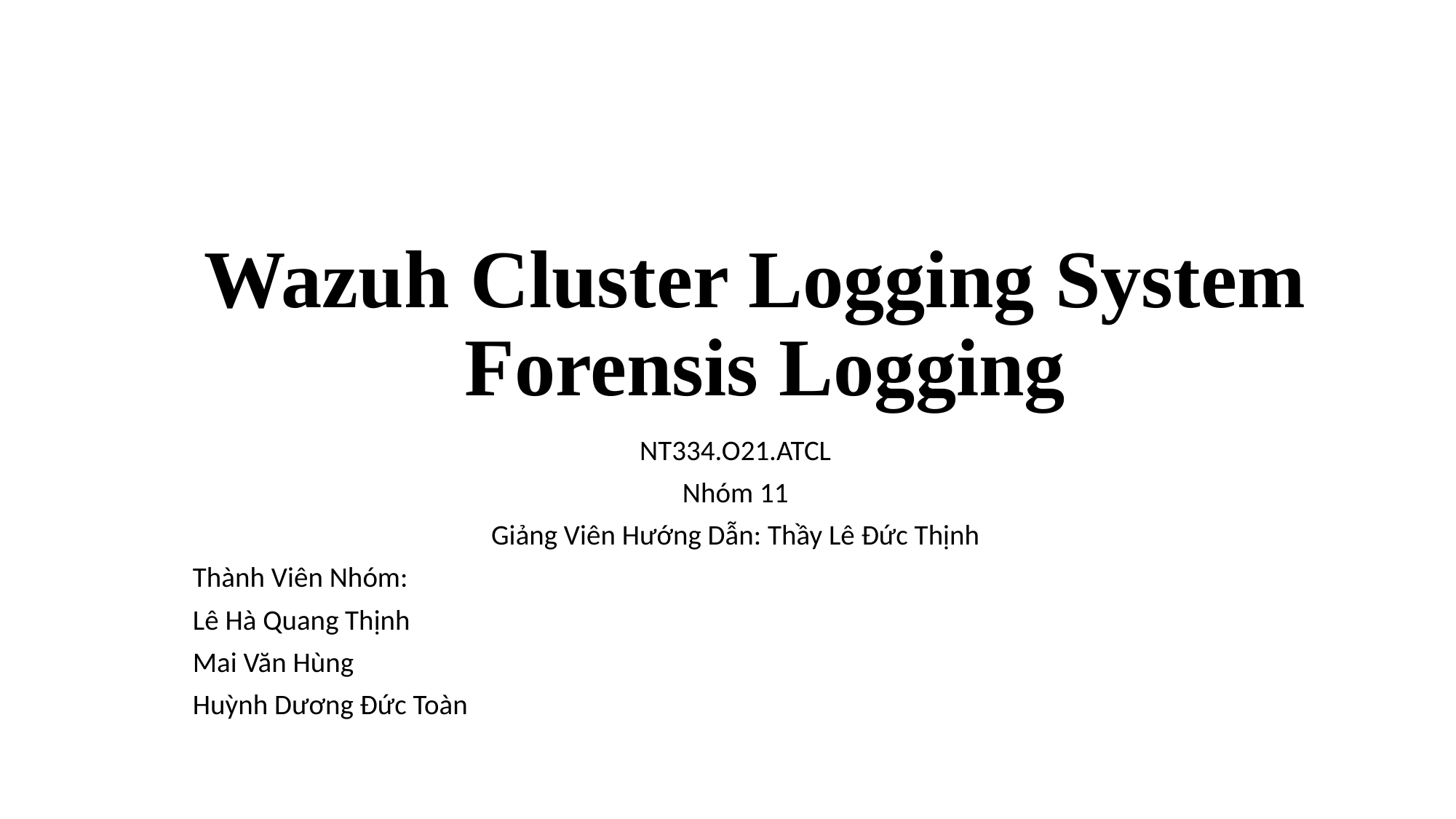

# Wazuh Cluster Logging System Forensis Logging
NT334.O21.ATCL
Nhóm 11
Giảng Viên Hướng Dẫn: Thầy Lê Đức Thịnh
Thành Viên Nhóm:
Lê Hà Quang Thịnh
Mai Văn Hùng
Huỳnh Dương Đức Toàn